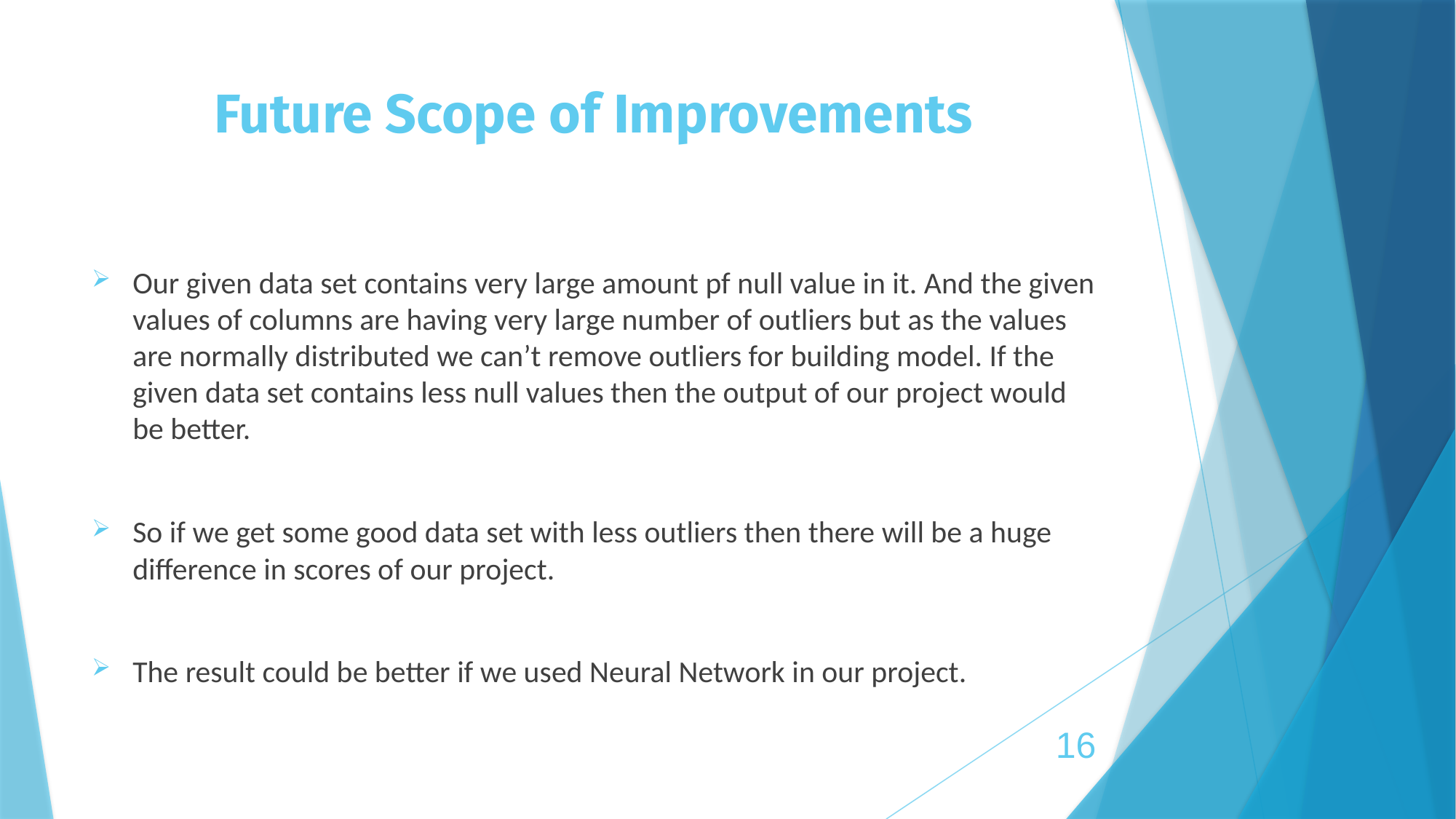

# Future Scope of Improvements
Our given data set contains very large amount pf null value in it. And the given values of columns are having very large number of outliers but as the values are normally distributed we can’t remove outliers for building model. If the given data set contains less null values then the output of our project would be better.

So if we get some good data set with less outliers then there will be a huge difference in scores of our project.

The result could be better if we used Neural Network in our project.

16